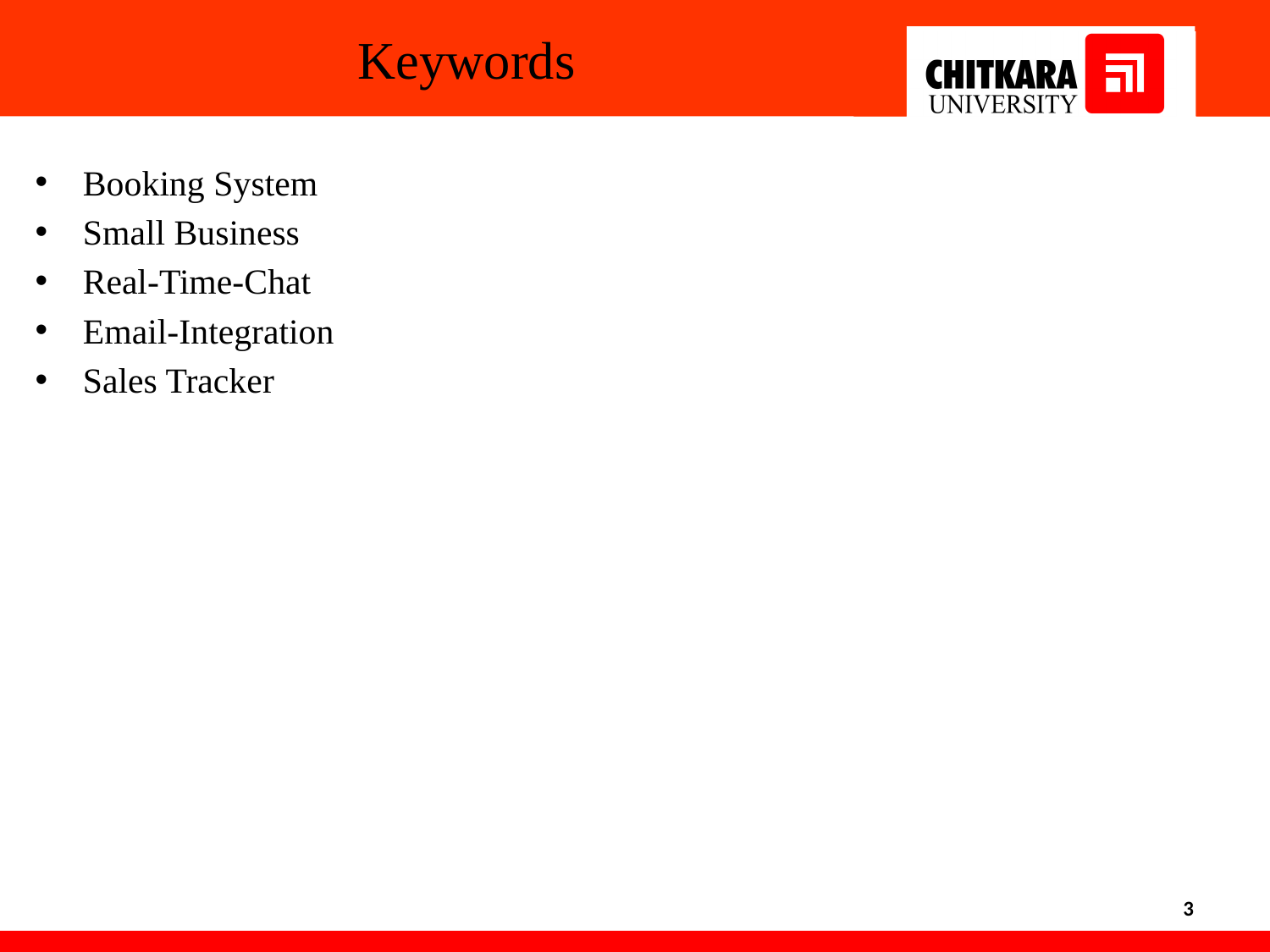

Keywords
Booking System
Small Business
Real-Time-Chat
Email-Integration
Sales Tracker
3